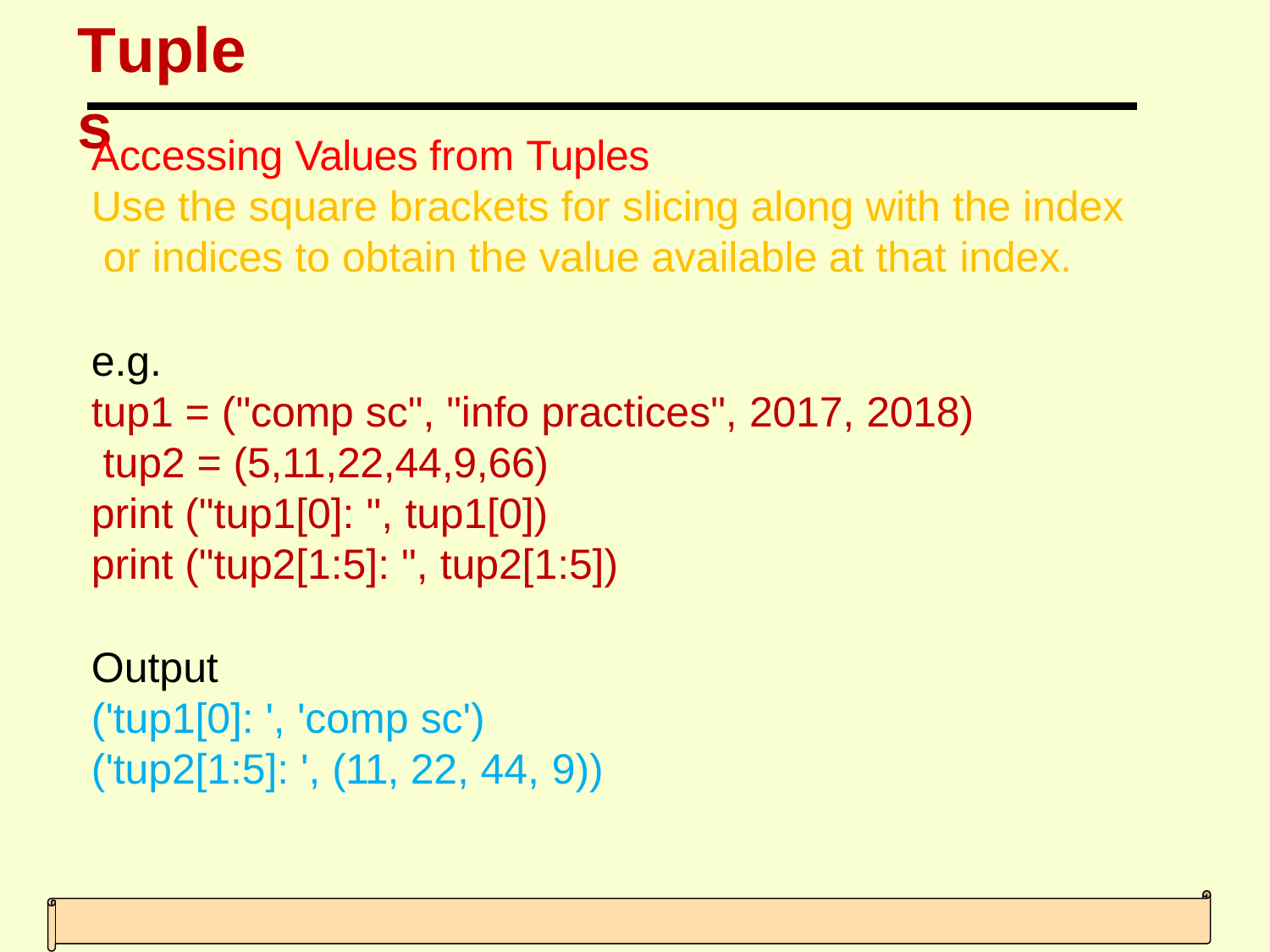

# Tuples

Accessing Values from Tuples
Use the square brackets for slicing along with the index  or indices to obtain the value available at that index.

e.g.
tup1 = ("comp sc", "info practices", 2017, 2018)  tup2 = (5,11,22,44,9,66)
print ("tup1[0]: ", tup1[0])
print ("tup2[1:5]: ", tup2[1:5])

Output
('tup1[0]: ', 'comp sc')
('tup2[1:5]: ', (11, 22, 44, 9))